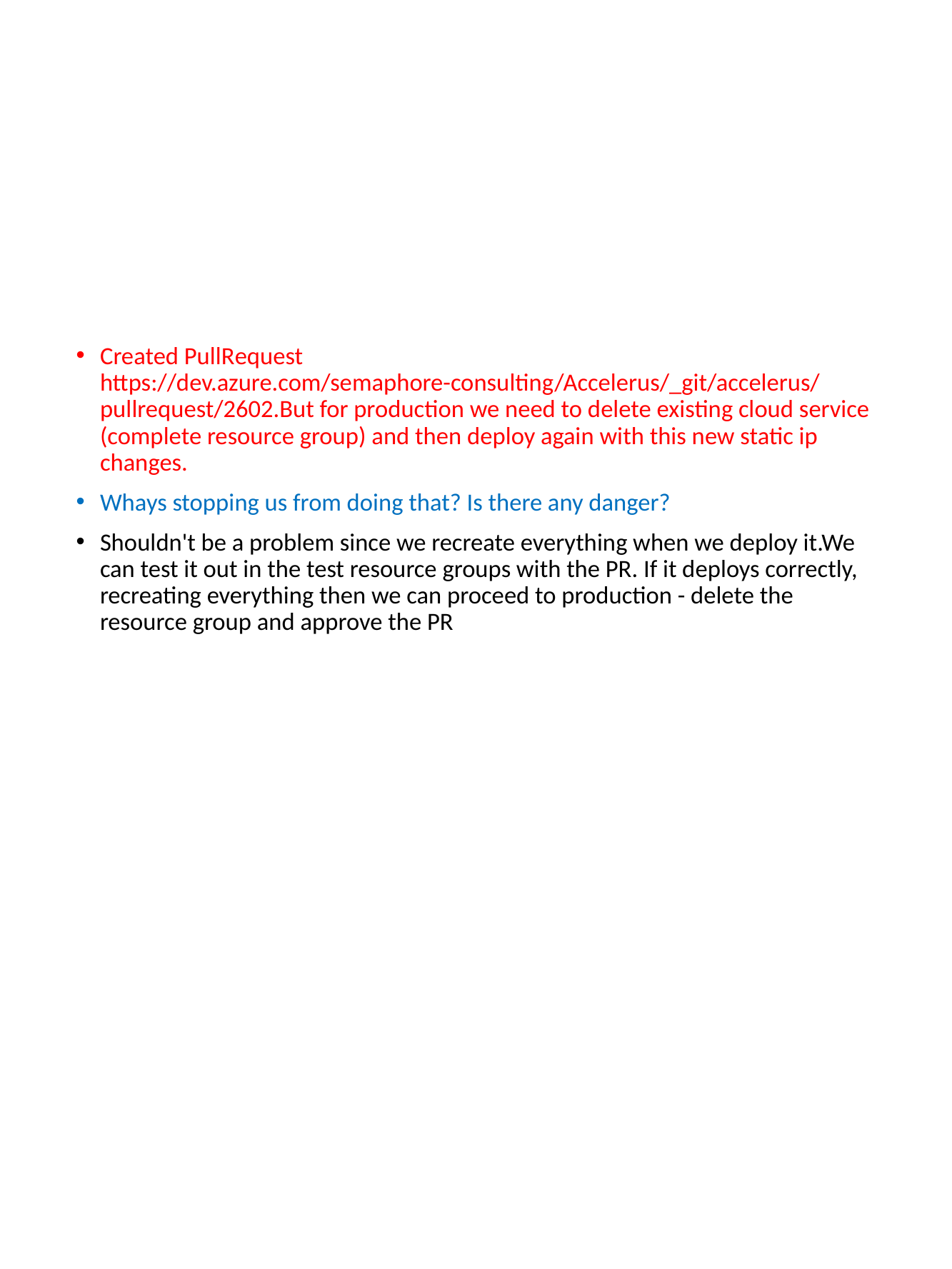

#
Created PullRequest https://dev.azure.com/semaphore-consulting/Accelerus/_git/accelerus/pullrequest/2602.But for production we need to delete existing cloud service (complete resource group) and then deploy again with this new static ip changes.
Whays stopping us from doing that? Is there any danger?
Shouldn't be a problem since we recreate everything when we deploy it.We can test it out in the test resource groups with the PR. If it deploys correctly, recreating everything then we can proceed to production - delete the resource group and approve the PR